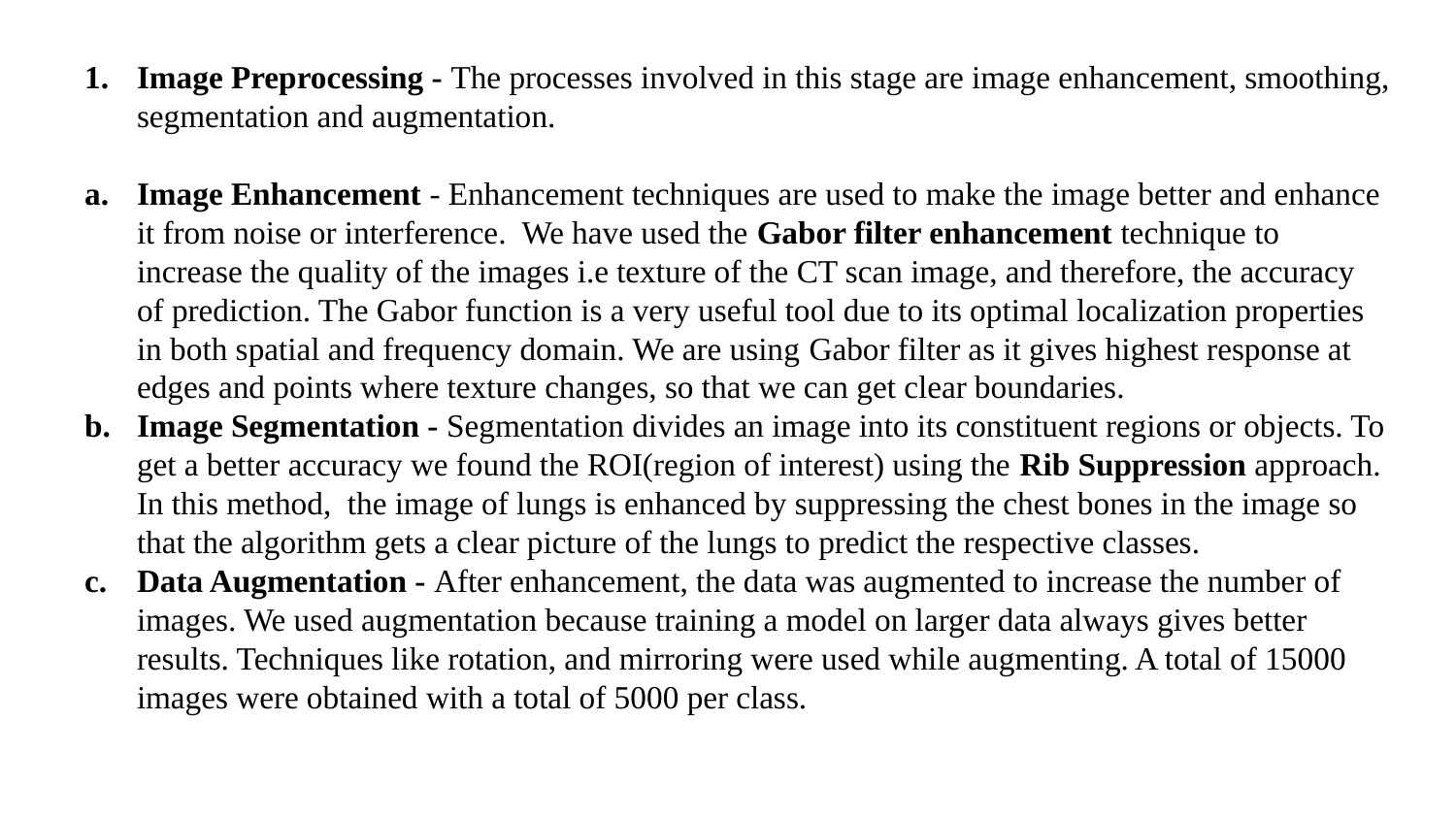

Image Preprocessing - The processes involved in this stage are image enhancement, smoothing, segmentation and augmentation.

Image Enhancement - Enhancement techniques are used to make the image better and enhance it from noise or interference.  We have used the Gabor filter enhancement technique to increase the quality of the images i.e texture of the CT scan image, and therefore, the accuracy of prediction. The Gabor function is a very useful tool due to its optimal localization properties in both spatial and frequency domain. We are using Gabor filter as it gives highest response at edges and points where texture changes, so that we can get clear boundaries.
Image Segmentation - Segmentation divides an image into its constituent regions or objects. To get a better accuracy we found the ROI(region of interest) using the Rib Suppression approach.  In this method,  the image of lungs is enhanced by suppressing the chest bones in the image so that the algorithm gets a clear picture of the lungs to predict the respective classes.
Data Augmentation - After enhancement, the data was augmented to increase the number of images. We used augmentation because training a model on larger data always gives better results. Techniques like rotation, and mirroring were used while augmenting. A total of 15000 images were obtained with a total of 5000 per class.